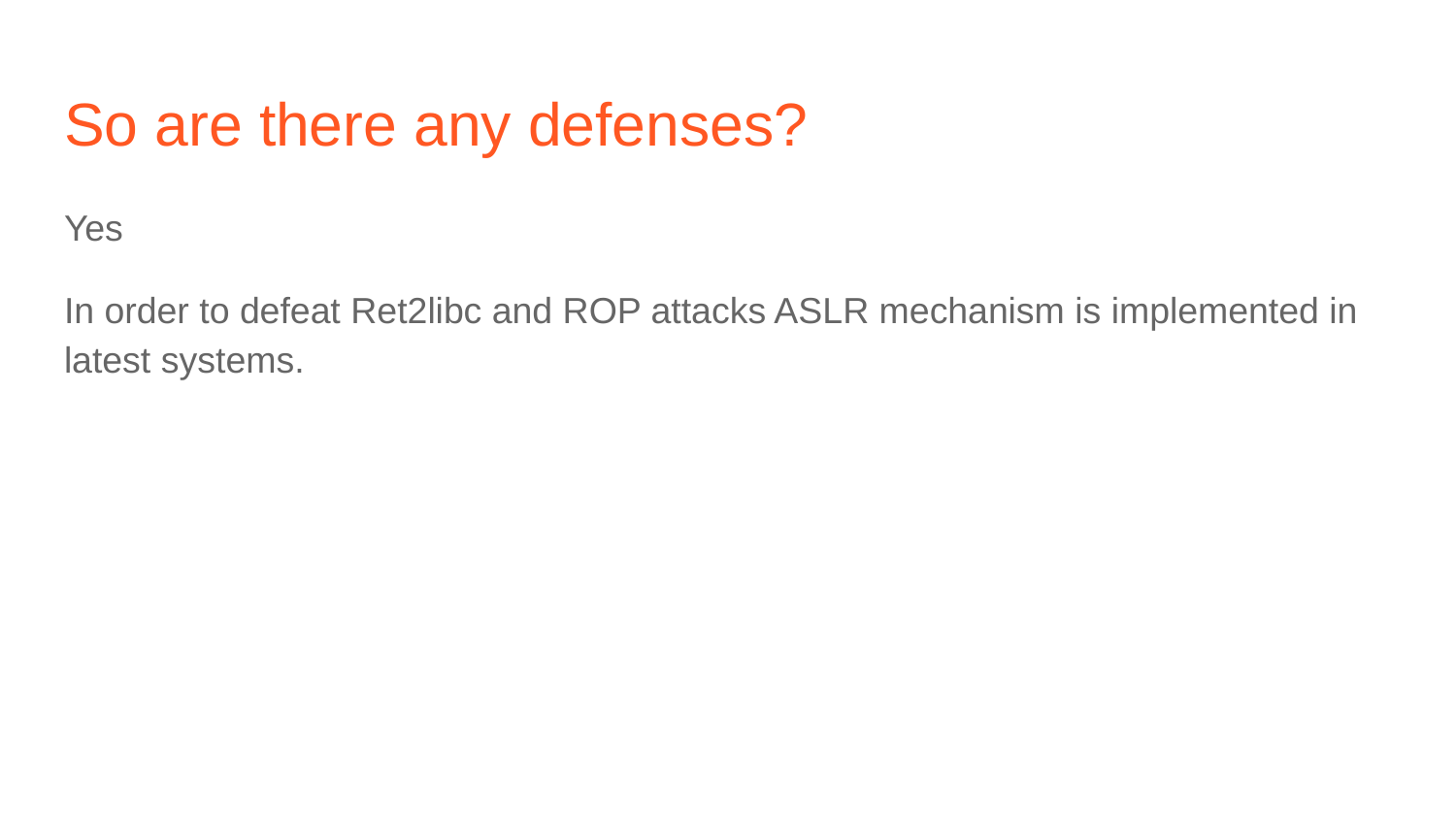

# So are there any defenses?
Yes
In order to defeat Ret2libc and ROP attacks ASLR mechanism is implemented in latest systems.